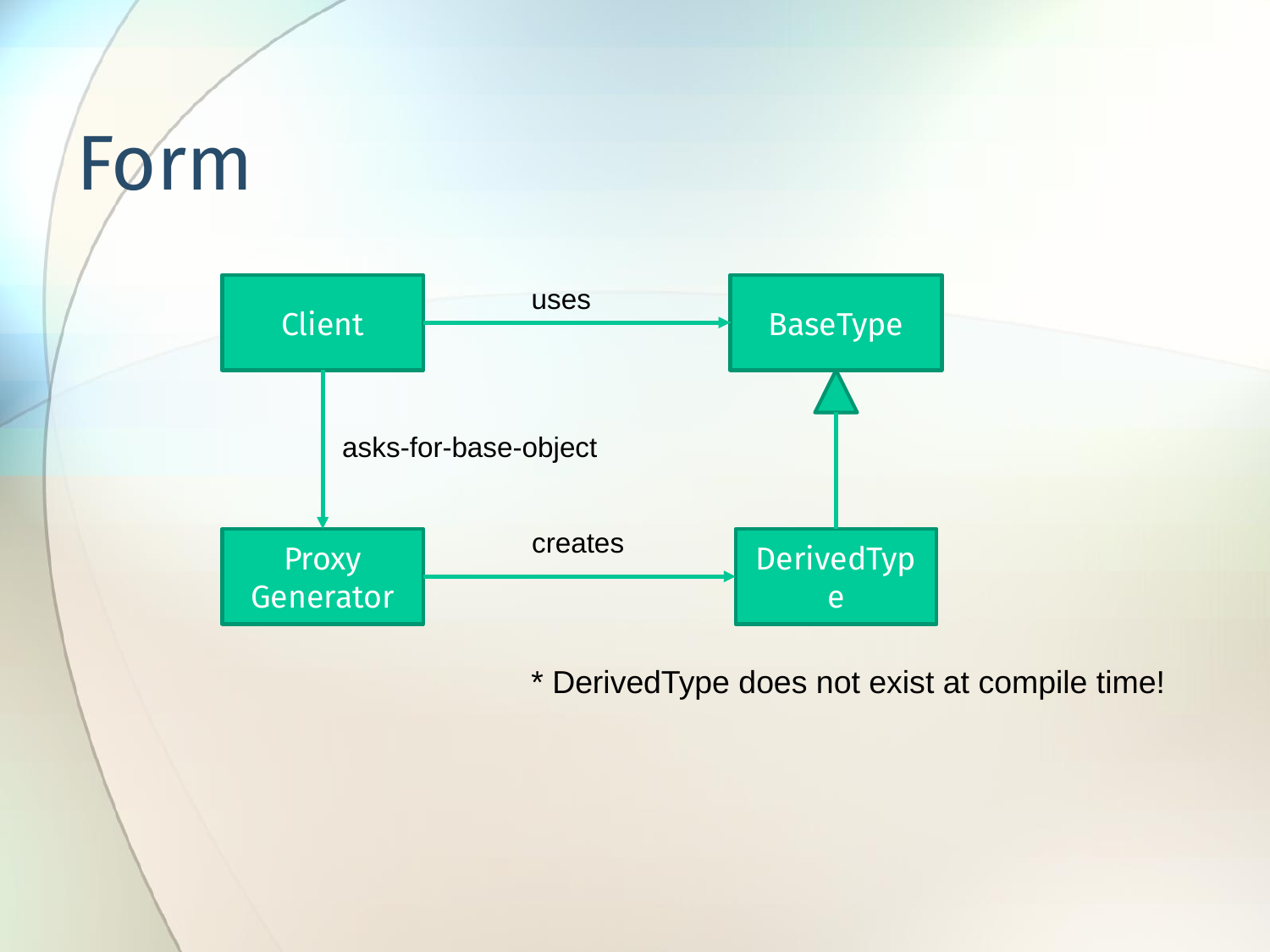

# Form
Client
uses
BaseType

asks-for-base-object
creates
Proxy Generator
DerivedType
* DerivedType does not exist at compile time!